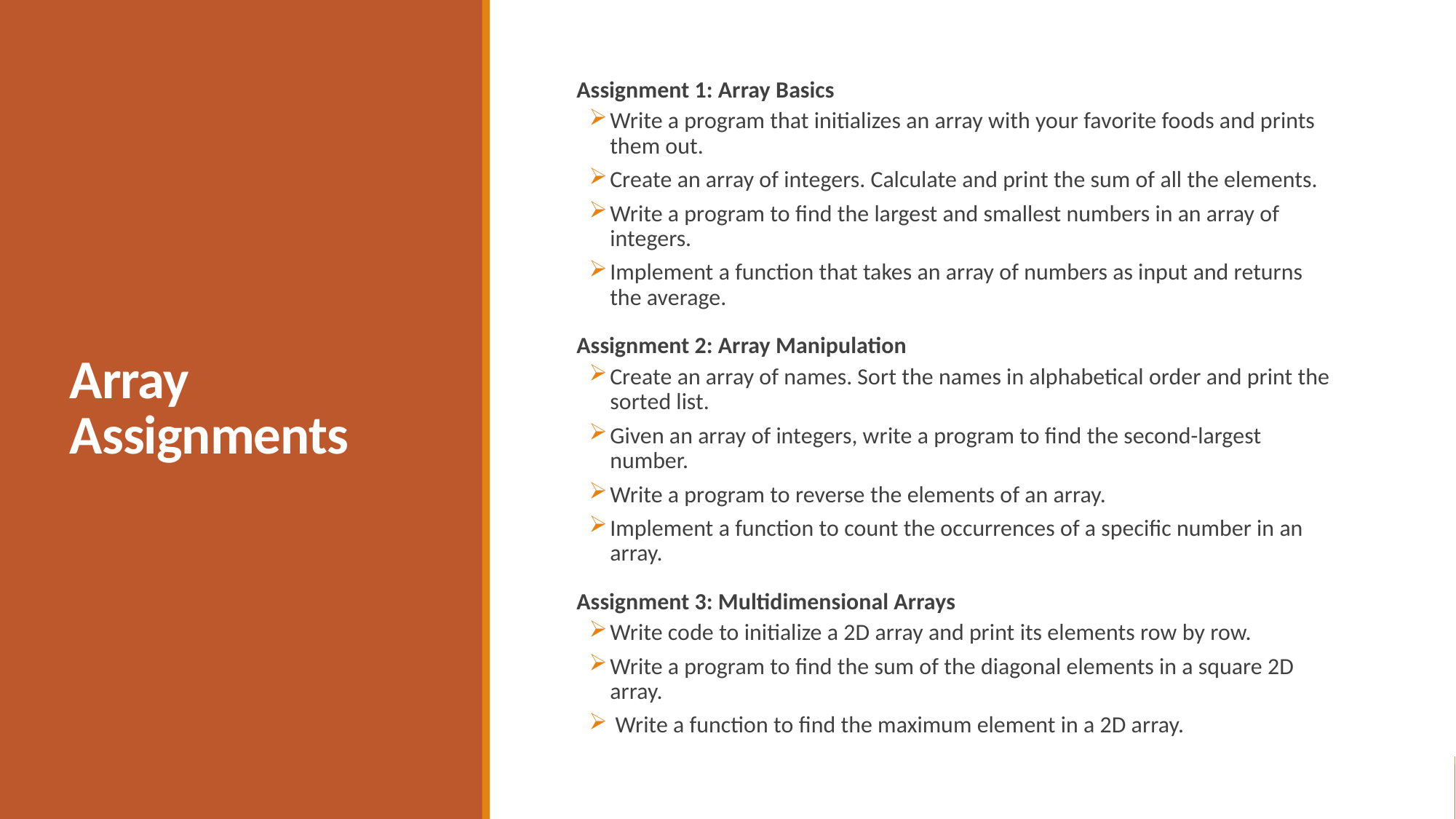

# Array Assignments
Assignment 1: Array Basics
Write a program that initializes an array with your favorite foods and prints them out.
Create an array of integers. Calculate and print the sum of all the elements.
Write a program to find the largest and smallest numbers in an array of integers.
Implement a function that takes an array of numbers as input and returns the average.
Assignment 2: Array Manipulation
Create an array of names. Sort the names in alphabetical order and print the sorted list.
Given an array of integers, write a program to find the second-largest number.
Write a program to reverse the elements of an array.
Implement a function to count the occurrences of a specific number in an array.
Assignment 3: Multidimensional Arrays
Write code to initialize a 2D array and print its elements row by row.
Write a program to find the sum of the diagonal elements in a square 2D array.
 Write a function to find the maximum element in a 2D array.